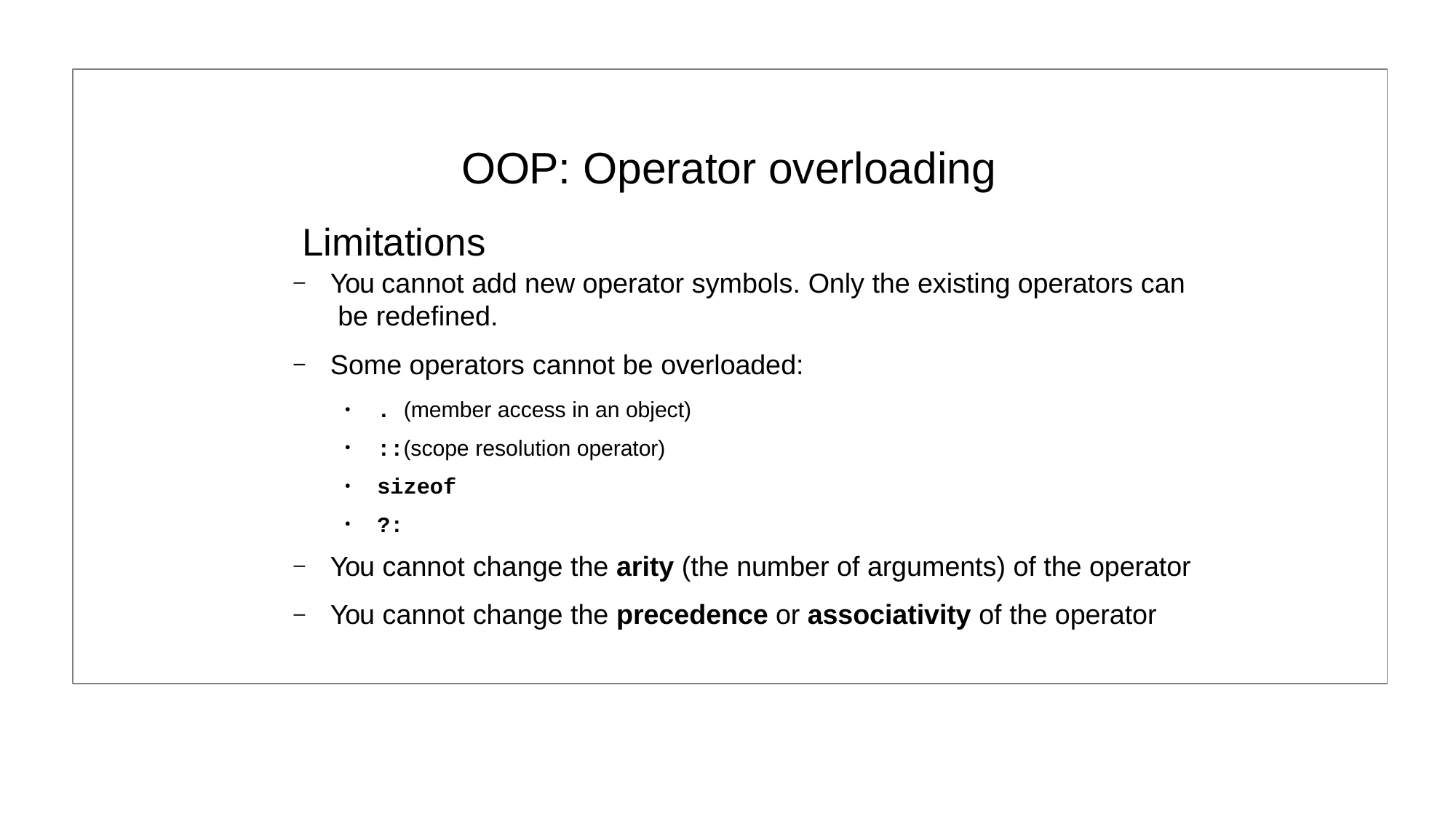

# OOP: Operator overloading
Limitations
You cannot add new operator symbols. Only the existing operators can  be redefined.
Some operators cannot be overloaded:
. (member access in an object)
::(scope resolution operator)
sizeof
?:
You cannot change the arity (the number of arguments) of the operator
You cannot change the precedence or associativity of the operator